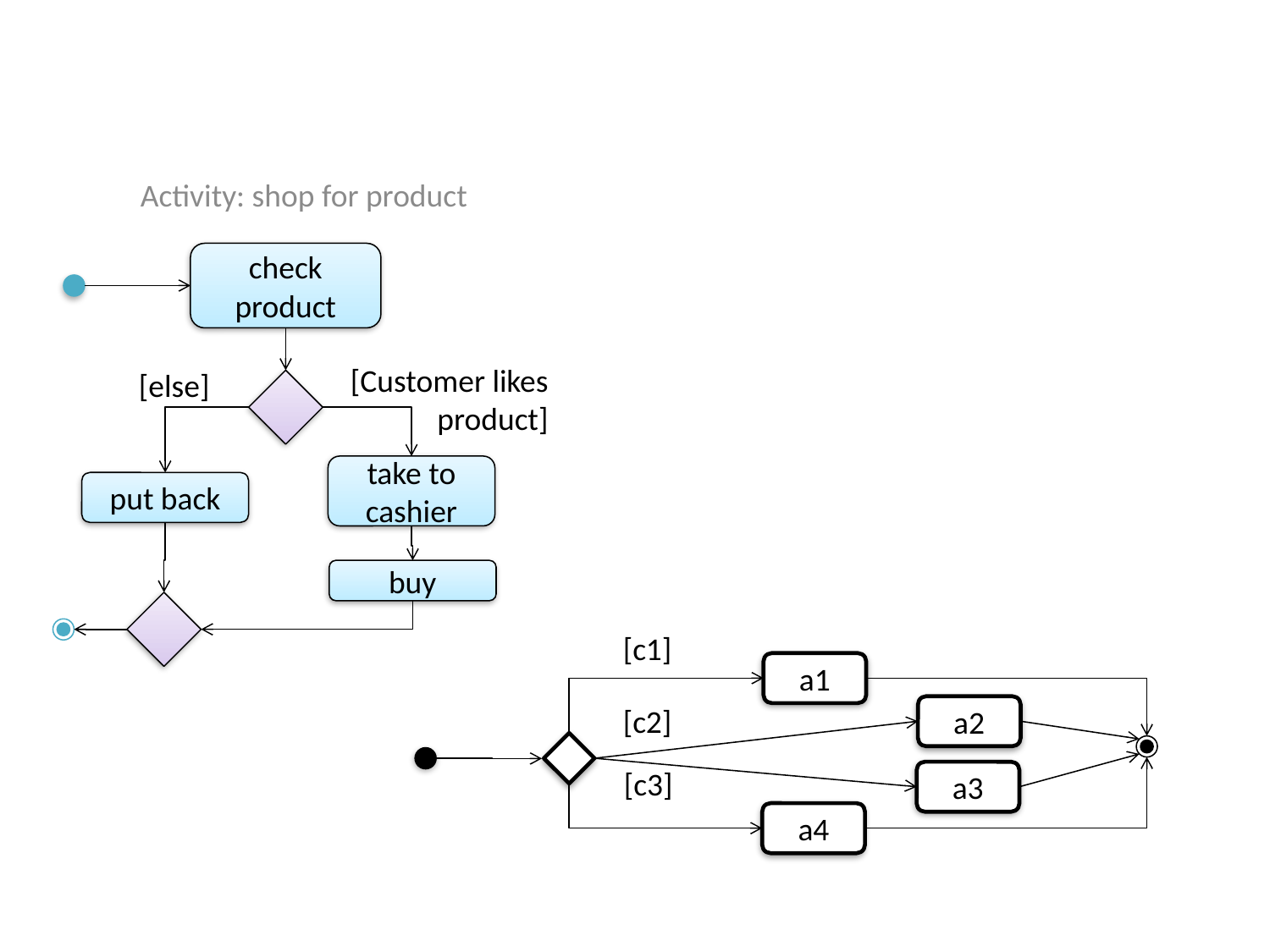

Activity: shop for product
check product

[Customer likes product]
[else]

take to cashier
put back
buy

[c1]
a1
[c2]
a2

[c3]
a3
a4